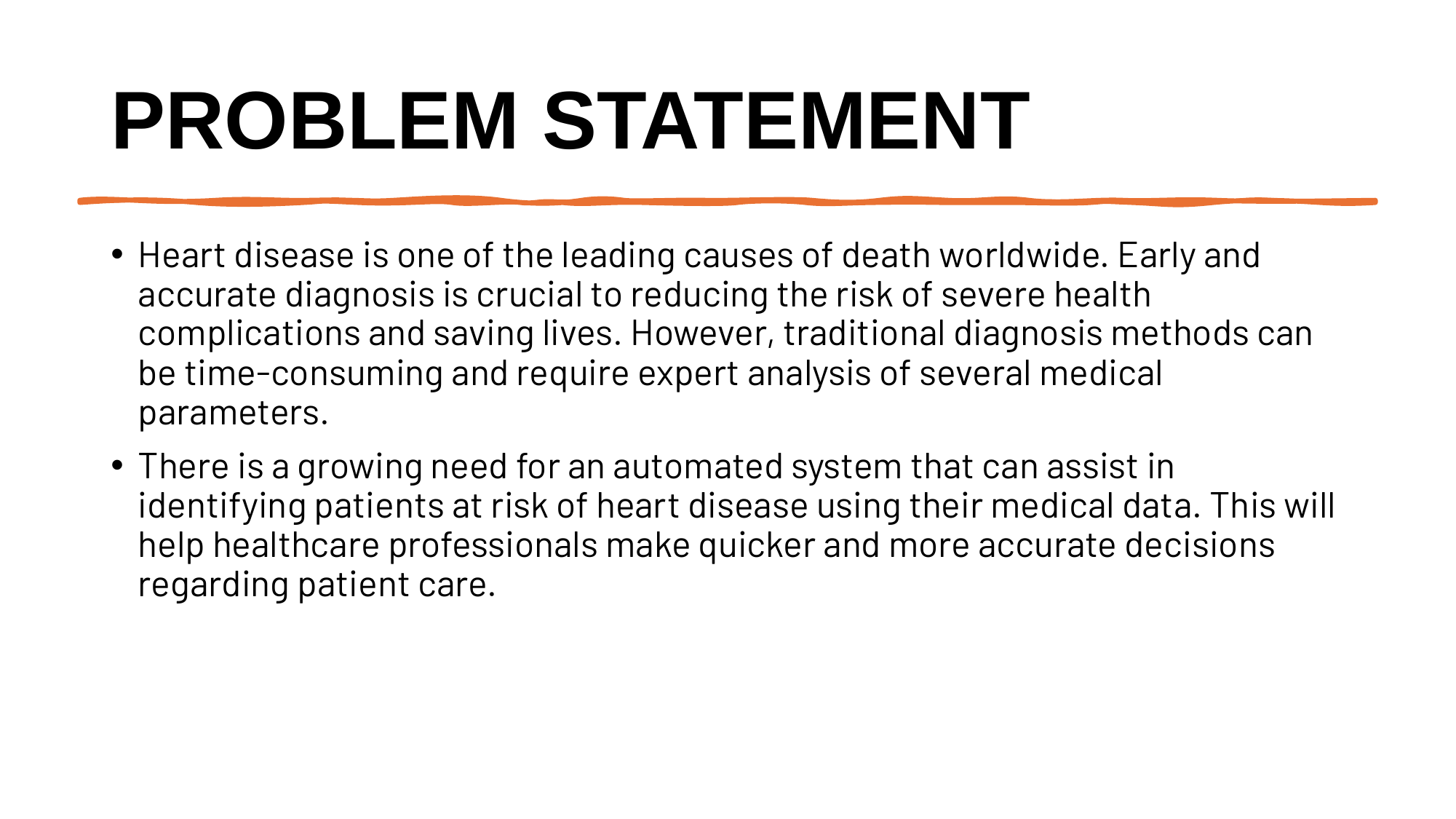

# Problem Statement

Heart disease is one of the leading causes of death worldwide. Early and accurate diagnosis is crucial to reducing the risk of severe health complications and saving lives. However, traditional diagnosis methods can be time-consuming and require expert analysis of several medical parameters.
There is a growing need for an automated system that can assist in identifying patients at risk of heart disease using their medical data. This will help healthcare professionals make quicker and more accurate decisions regarding patient care.